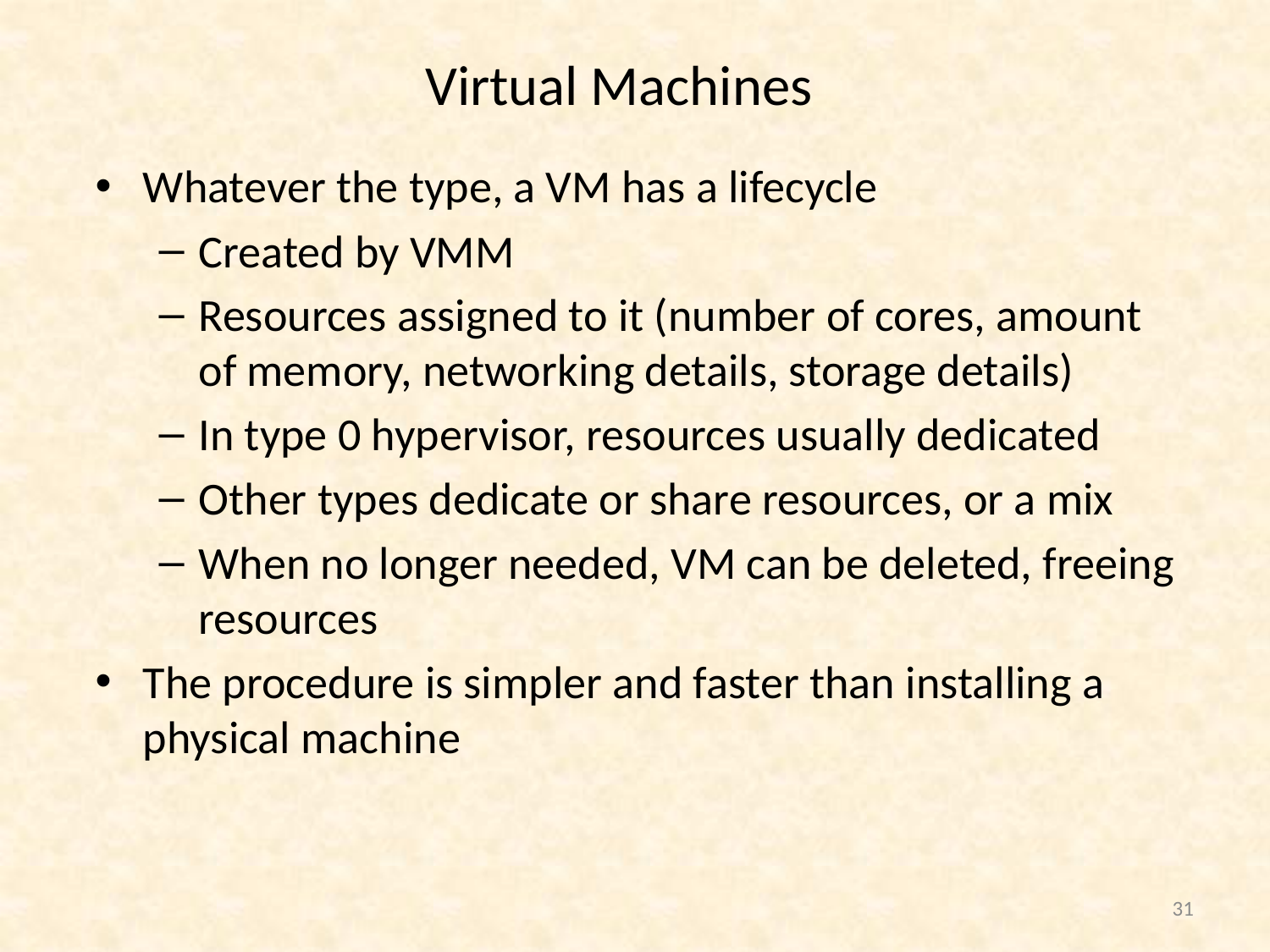

# Virtual Machines
Whatever the type, a VM has a lifecycle
Created by VMM
Resources assigned to it (number of cores, amount of memory, networking details, storage details)
In type 0 hypervisor, resources usually dedicated
Other types dedicate or share resources, or a mix
When no longer needed, VM can be deleted, freeing resources
The procedure is simpler and faster than installing a physical machine

31